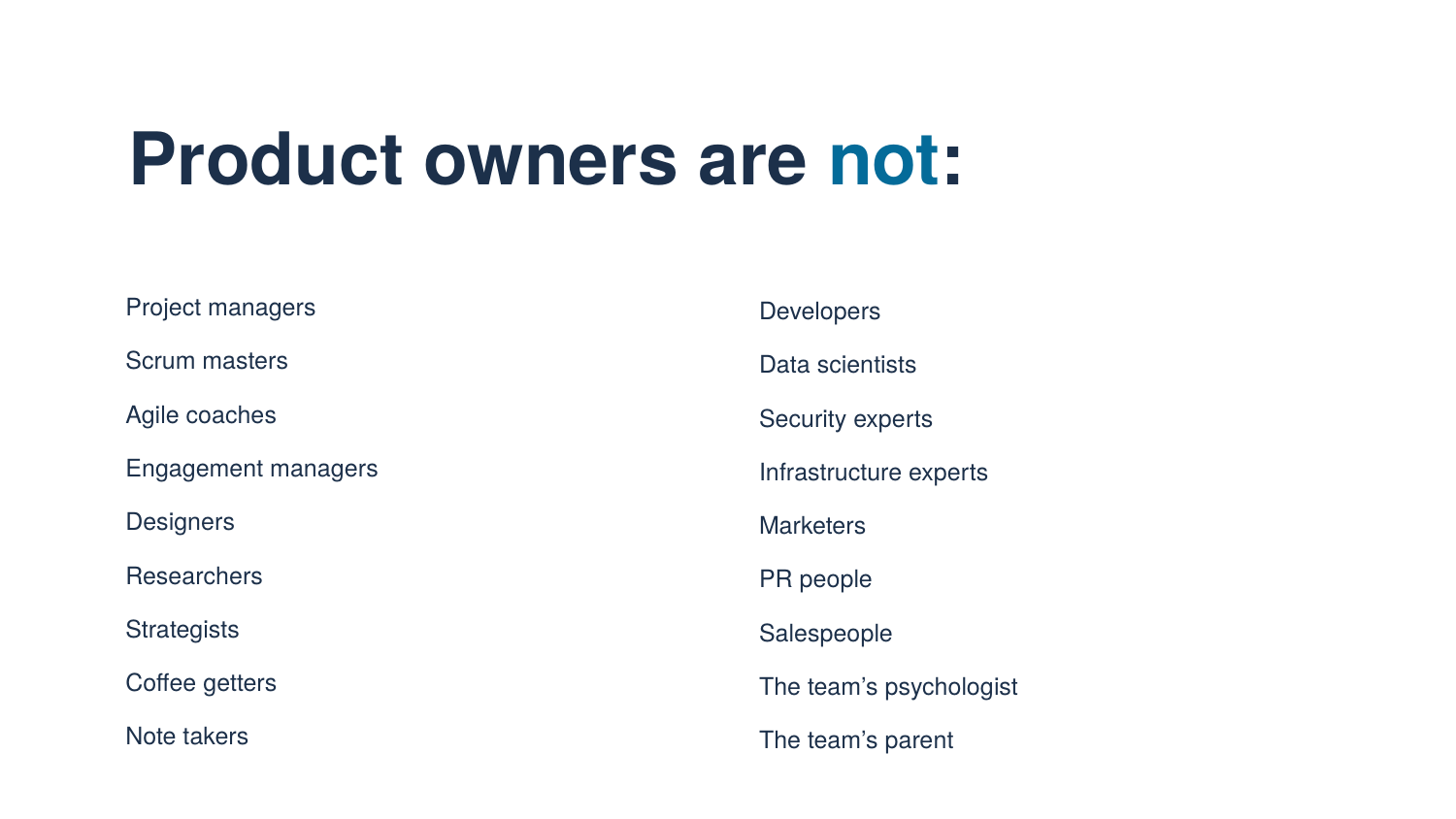

# Product owners are not:
Project managers
Scrum masters
Agile coaches
Engagement managers
Designers
Researchers
Strategists
Coffee getters
Note takers

Developers
Data scientists
Security experts
Infrastructure experts
Marketers
PR people
Salespeople
The team’s psychologist
The team’s parent